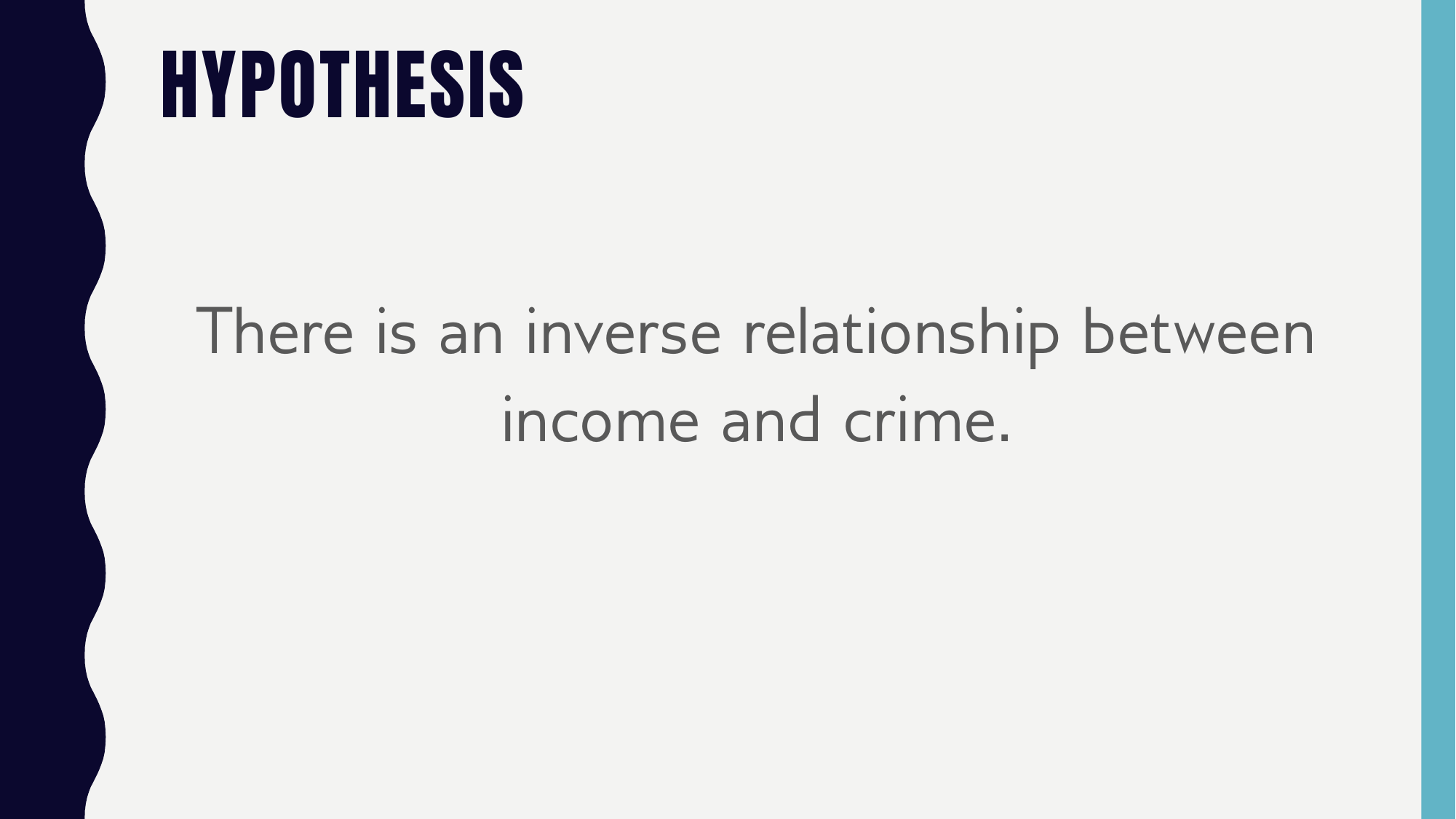

# Hypothesis
There is an inverse relationship between income and crime.